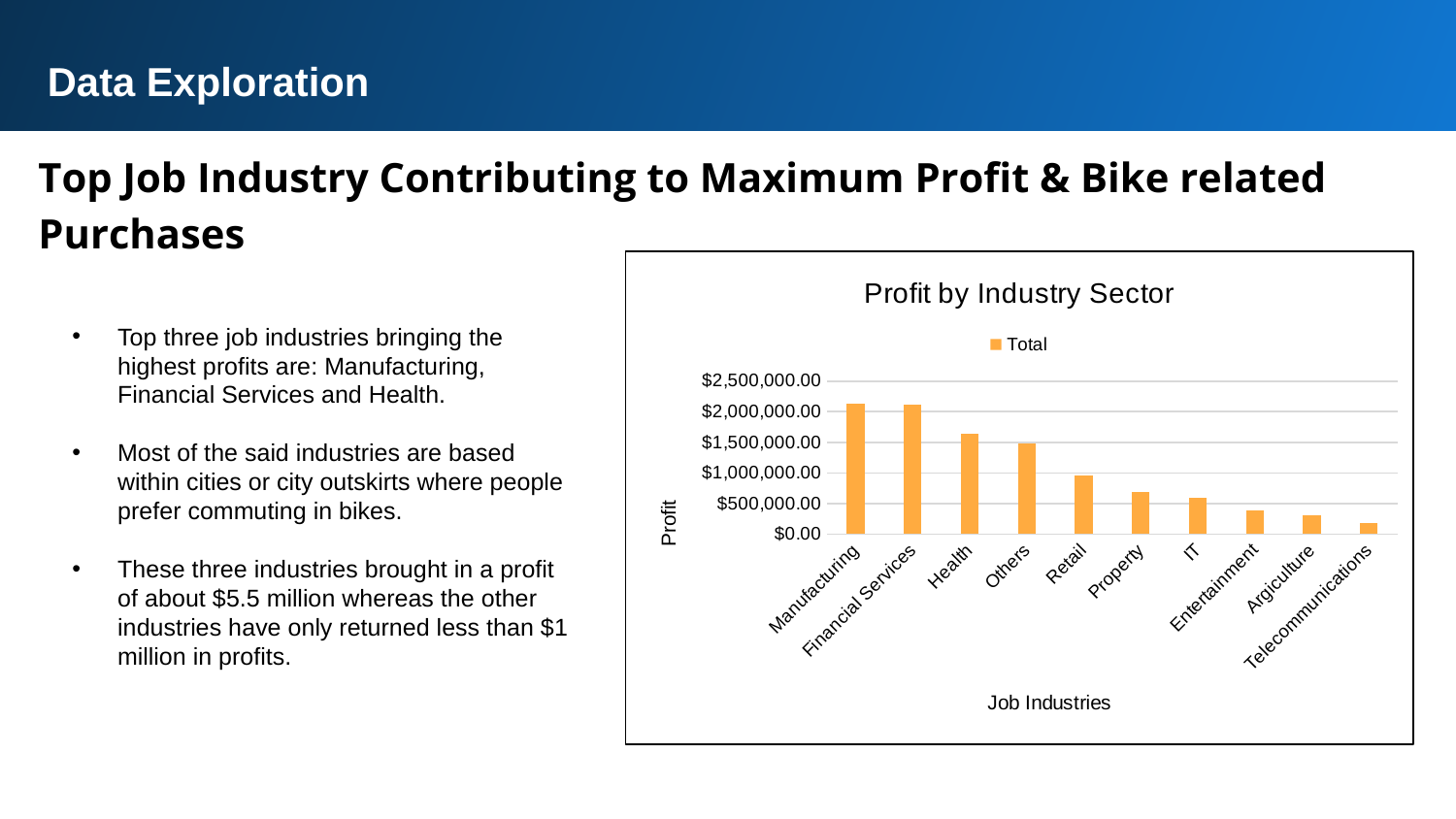

Data Exploration
Top Job Industry Contributing to Maximum Profit & Bike related Purchases

### Chart: Profit by Industry Sector

| Category | Total |
|---|---|
| Manufacturing | 2127163.554971906 |
| Financial Services | 2114978.6600000067 |
| Health | 1633504.4400000076 |
| Others | 1476110.8600000048 |
| Retail | 963206.730000001 |
| Property | 688763.6400000008 |
| IT | 598669.4600000003 |
| Entertainment | 378422.0499999997 |
| Argiculture | 300566.2399999998 |
| Telecommunications | 186662.4399999999 |
Top three job industries bringing the highest profits are: Manufacturing, Financial Services and Health.

Most of the said industries are based within cities or city outskirts where people prefer commuting in bikes.

These three industries brought in a profit of about $5.5 million whereas the other industries have only returned less than $1 million in profits.